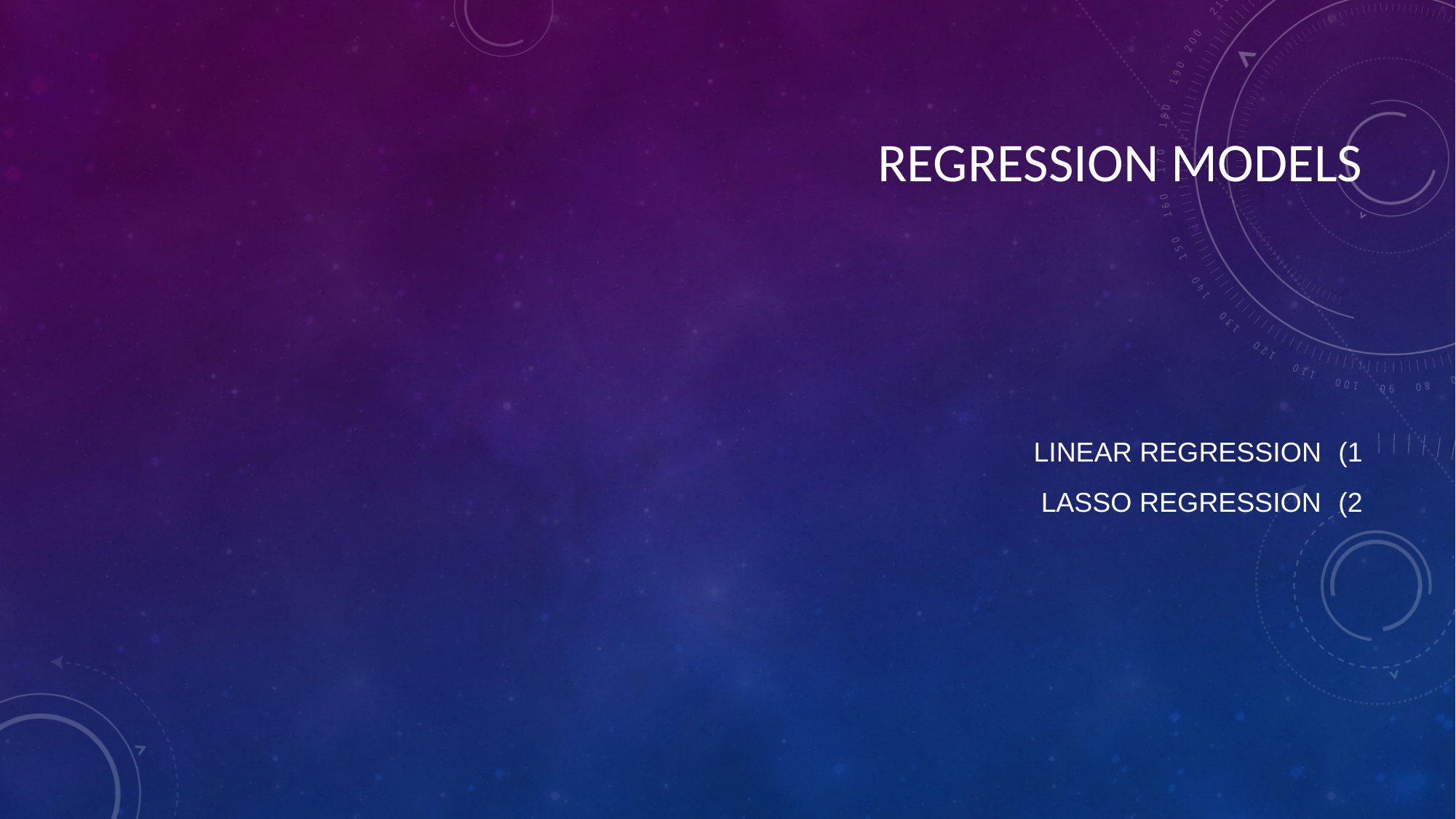

# REGRESSION models
LINEAR REGRESSION
LASSO REGRESSION